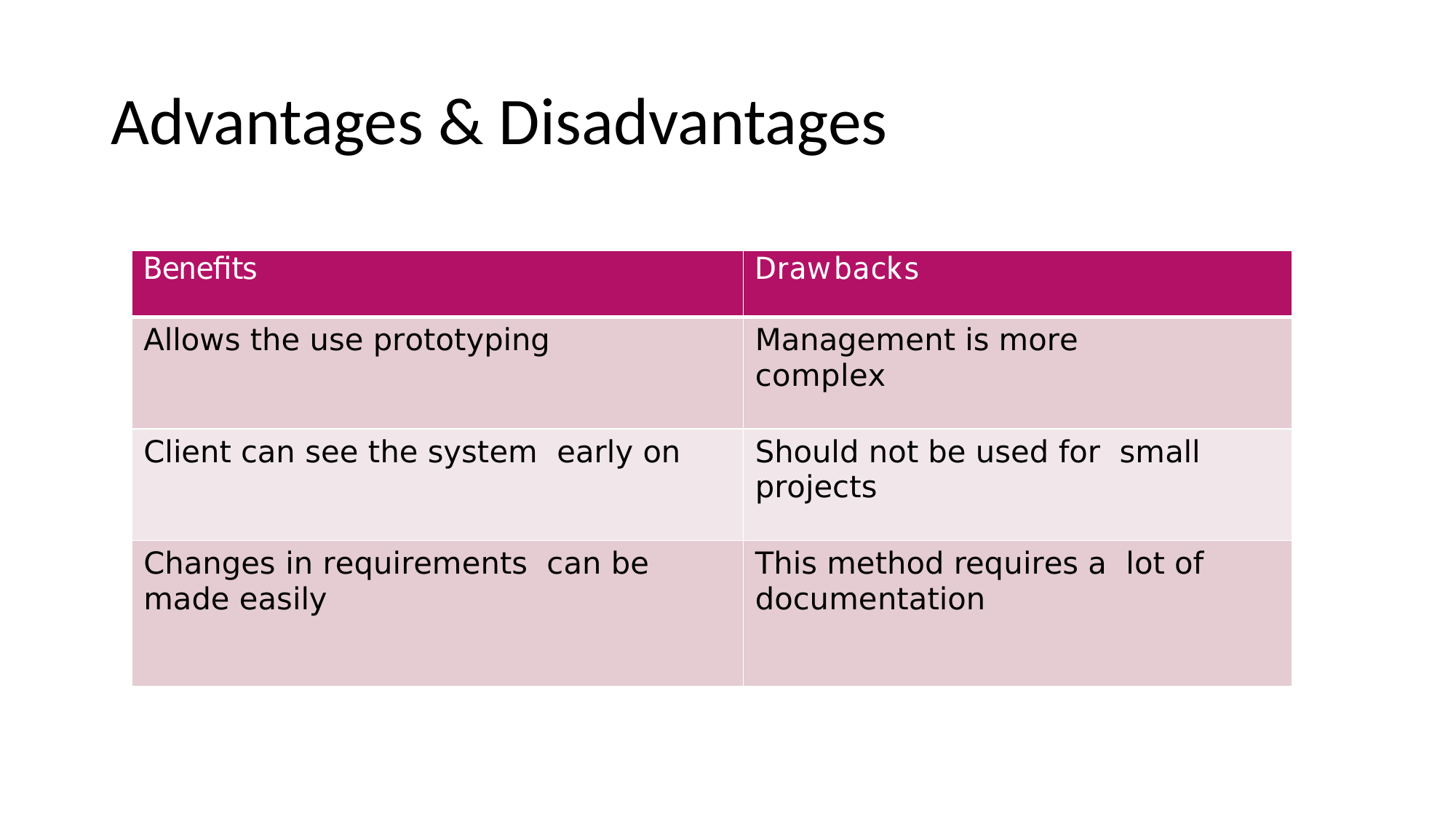

# Advantages & Disadvantages
| Benefits | Drawbacks |
| --- | --- |
| Allows the use prototyping | Management is more complex |
| Client can see the system early on | Should not be used for small projects |
| Changes in requirements can be made easily | This method requires a lot of documentation |